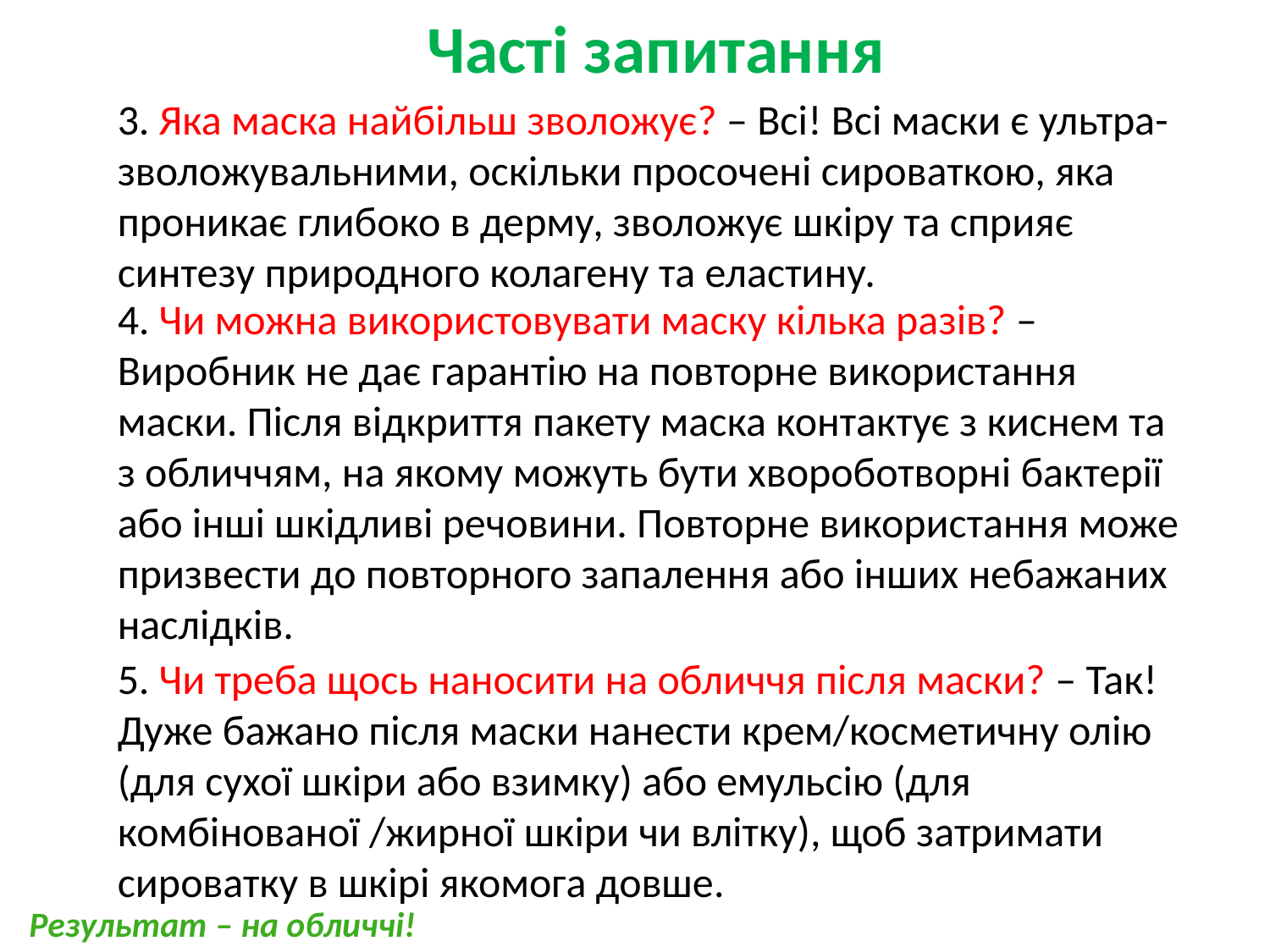

Часті запитання
3. Яка маска найбільш зволожує? – Всі! Всі маски є ультра-зволожувальними, оскільки просочені сироваткою, яка проникає глибоко в дерму, зволожує шкіру та сприяє синтезу природного колагену та еластину.
4. Чи можна використовувати маску кілька разів? – Виробник не дає гарантію на повторне використання маски. Після відкриття пакету маска контактує з киснем та з обличчям, на якому можуть бути хвороботворні бактерії або інші шкідливі речовини. Повторне використання може призвести до повторного запалення або інших небажаних наслідків.
5. Чи треба щось наносити на обличчя після маски? – Так! Дуже бажано після маски нанести крем/косметичну олію (для сухої шкіри або взимку) або емульсію (для комбінованої /жирної шкіри чи влітку), щоб затримати сироватку в шкірі якомога довше.
Результат – на обличчі!